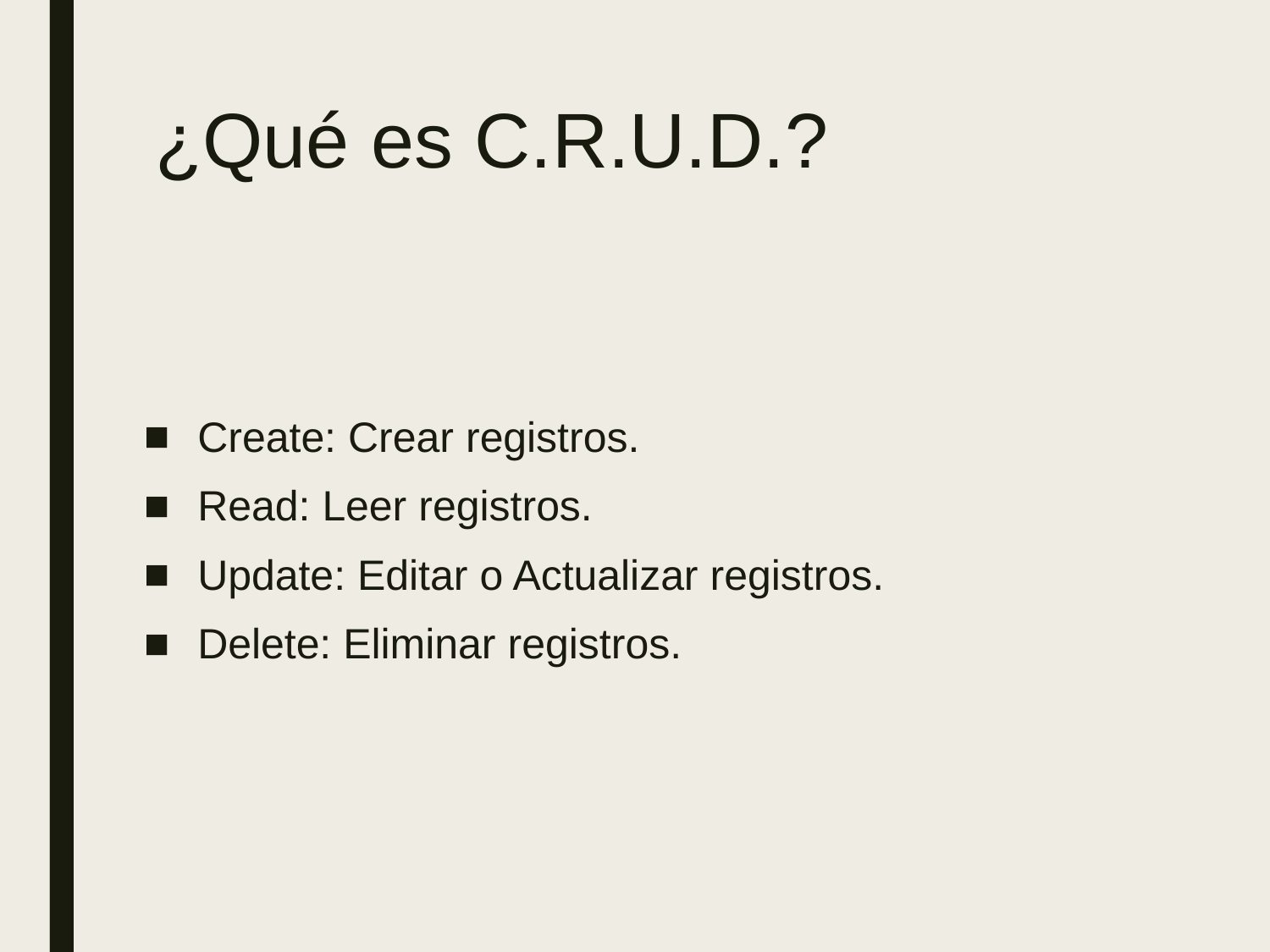

# ¿Qué es C.R.U.D.?
Create: Crear registros.
Read: Leer registros.
Update: Editar o Actualizar registros.
Delete: Eliminar registros.